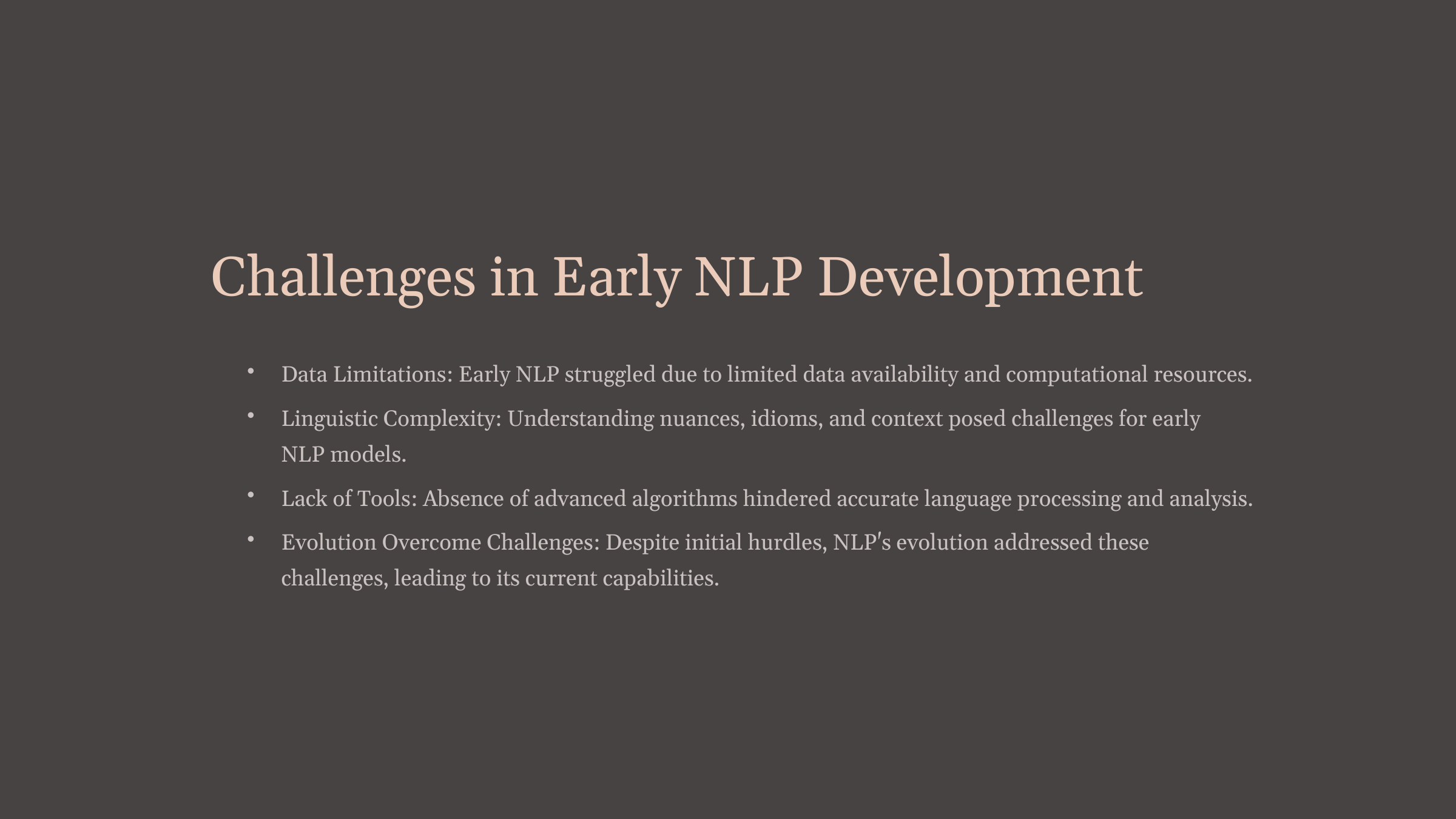

Challenges in Early NLP Development
Data Limitations: Early NLP struggled due to limited data availability and computational resources.
Linguistic Complexity: Understanding nuances, idioms, and context posed challenges for early NLP models.
Lack of Tools: Absence of advanced algorithms hindered accurate language processing and analysis.
Evolution Overcome Challenges: Despite initial hurdles, NLP's evolution addressed these challenges, leading to its current capabilities.